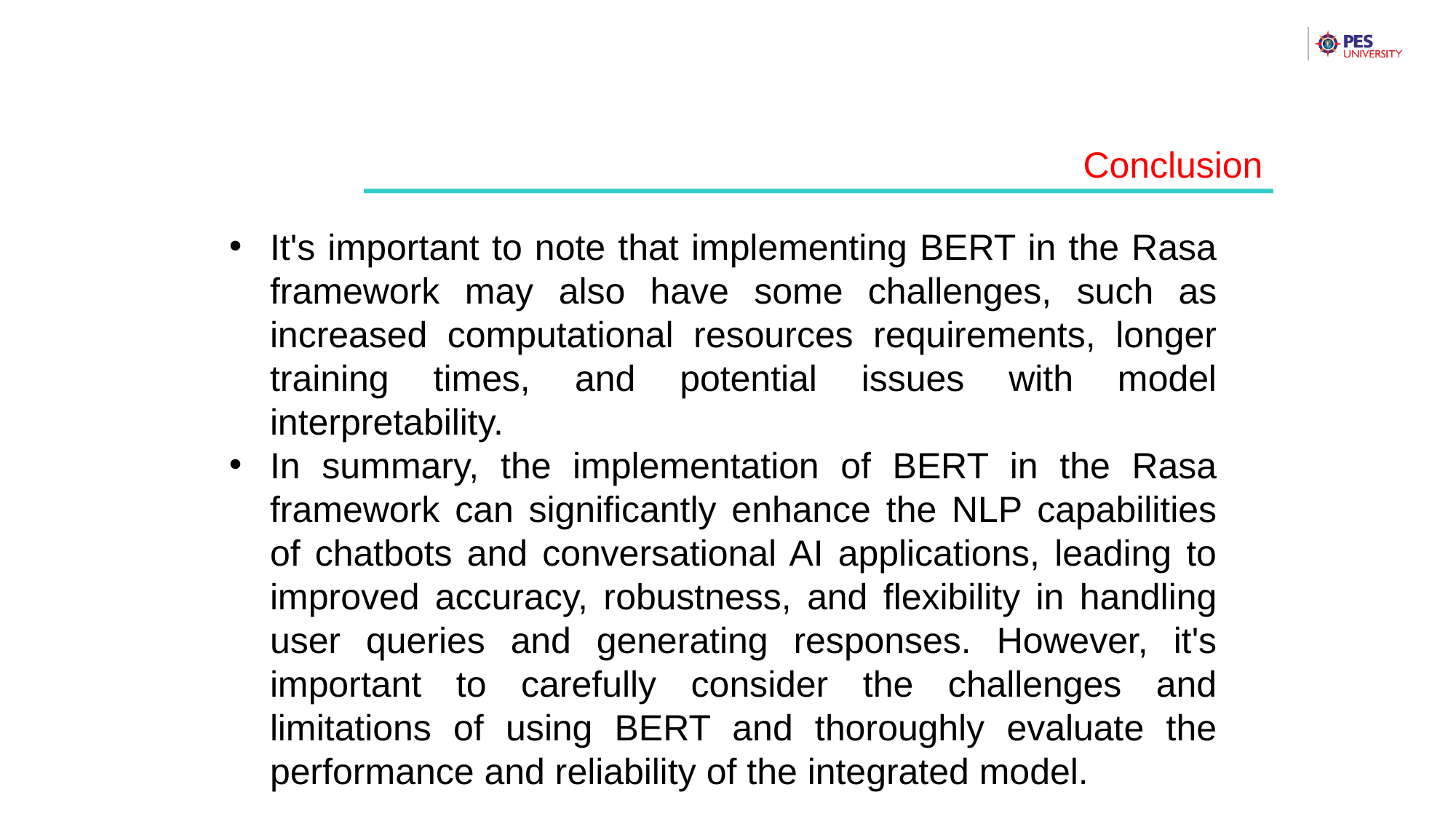

Conclusion

It's important to note that implementing BERT in the Rasa framework may also have some challenges, such as increased computational resources requirements, longer training times, and potential issues with model interpretability.
In summary, the implementation of BERT in the Rasa framework can significantly enhance the NLP capabilities of chatbots and conversational AI applications, leading to improved accuracy, robustness, and flexibility in handling user queries and generating responses. However, it's important to carefully consider the challenges and limitations of using BERT and thoroughly evaluate the performance and reliability of the integrated model.